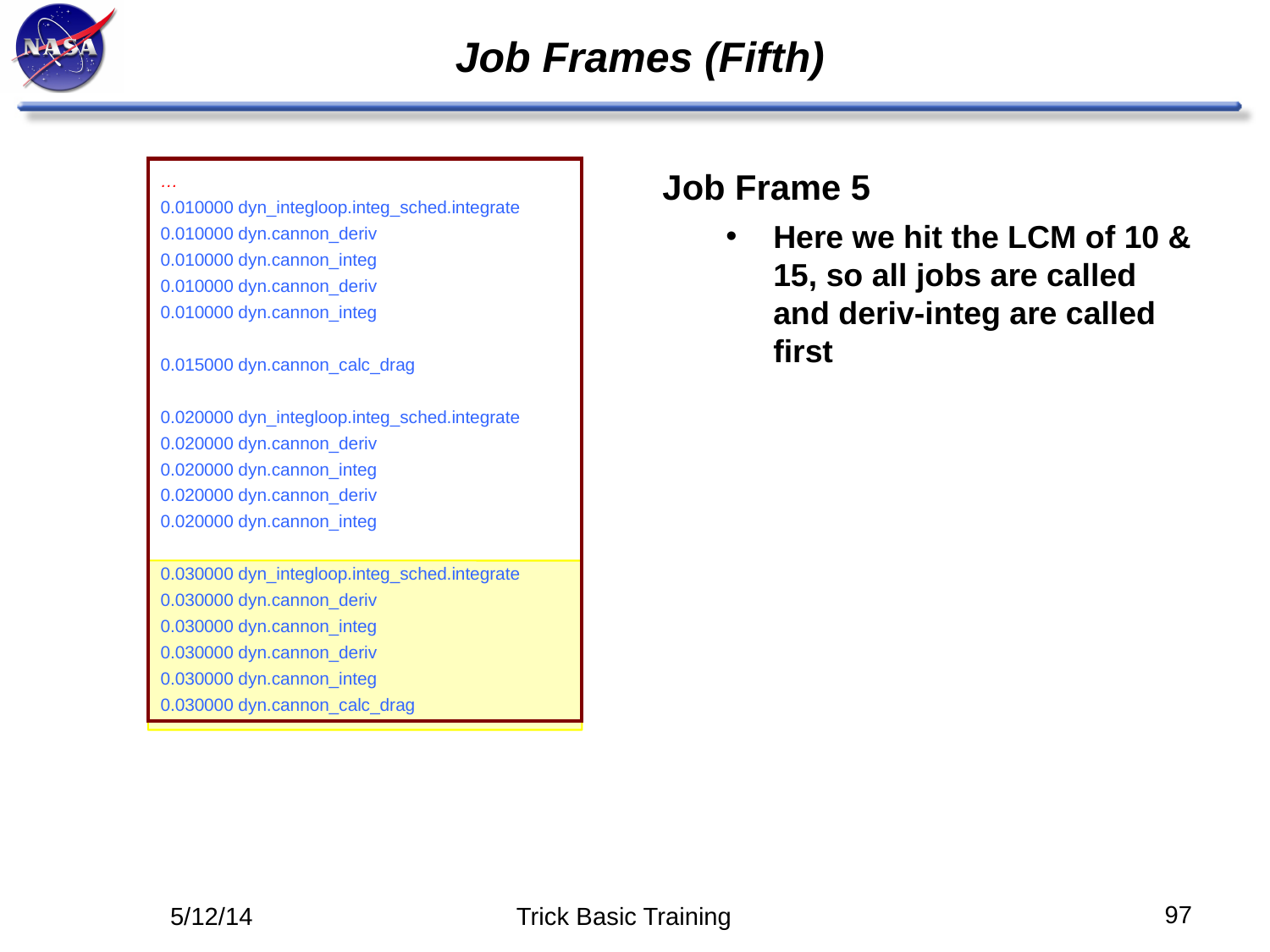

# Job Frames (Fifth)
…
0.010000 dyn_integloop.integ_sched.integrate
0.010000 dyn.cannon_deriv
0.010000 dyn.cannon_integ
0.010000 dyn.cannon_deriv
0.010000 dyn.cannon_integ

0.015000 dyn.cannon_calc_drag

0.020000 dyn_integloop.integ_sched.integrate
0.020000 dyn.cannon_deriv
0.020000 dyn.cannon_integ
0.020000 dyn.cannon_deriv
0.020000 dyn.cannon_integ

0.030000 dyn_integloop.integ_sched.integrate
0.030000 dyn.cannon_deriv
0.030000 dyn.cannon_integ
0.030000 dyn.cannon_deriv
0.030000 dyn.cannon_integ
0.030000 dyn.cannon_calc_drag
Job Frame 5
Here we hit the LCM of 10 & 15, so all jobs are called and deriv-integ are called first

97
5/12/14
Trick Basic Training